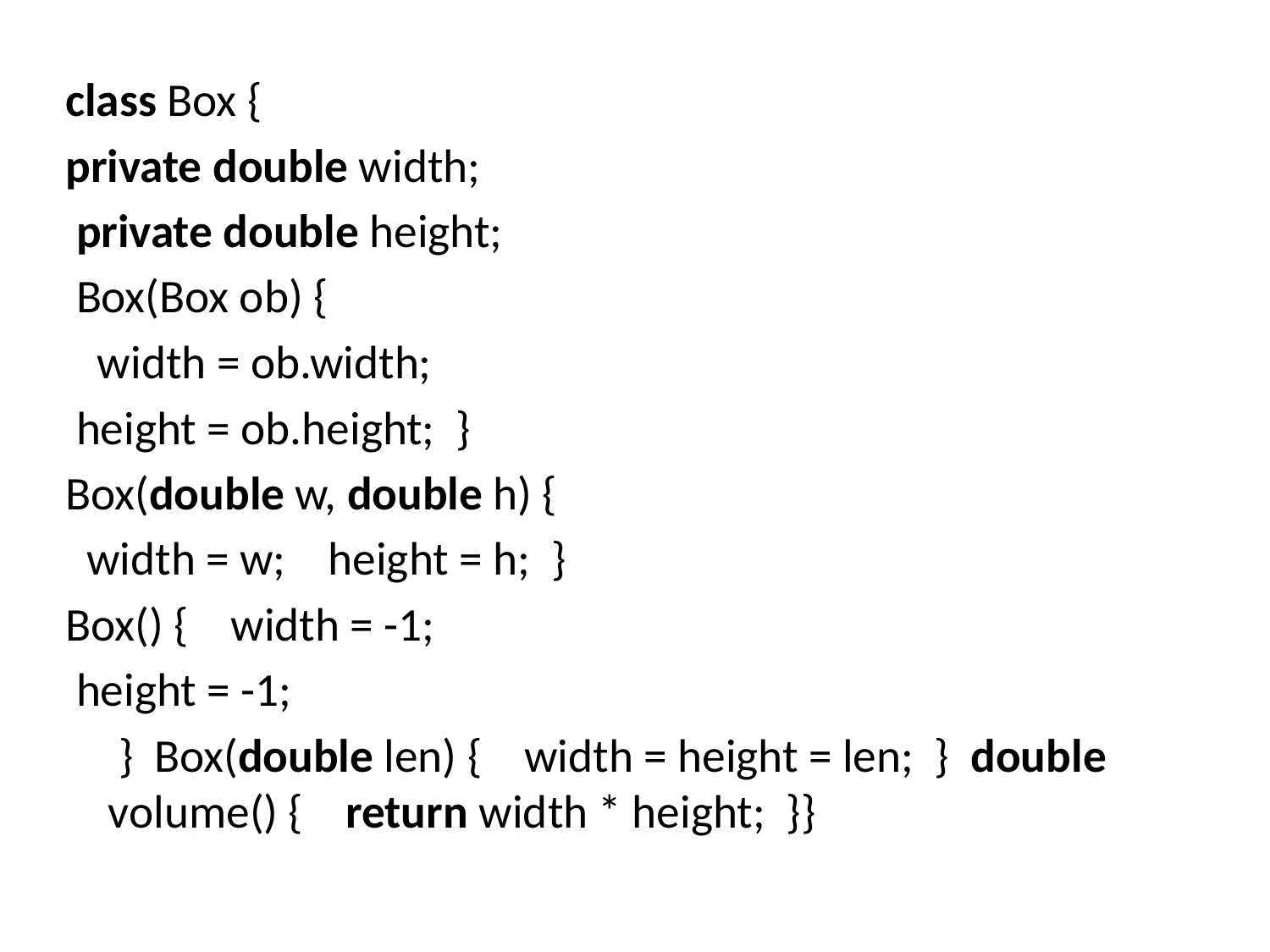

class Box {
private double width;
 private double height;
 Box(Box ob) {
   width = ob.width;
 height = ob.height;  }
Box(double w, double h) {
  width = w;    height = h;  }
Box() {    width = -1;
 height = -1;
     }  Box(double len) {    width = height = len;  }  double volume() {    return width * height;  }}